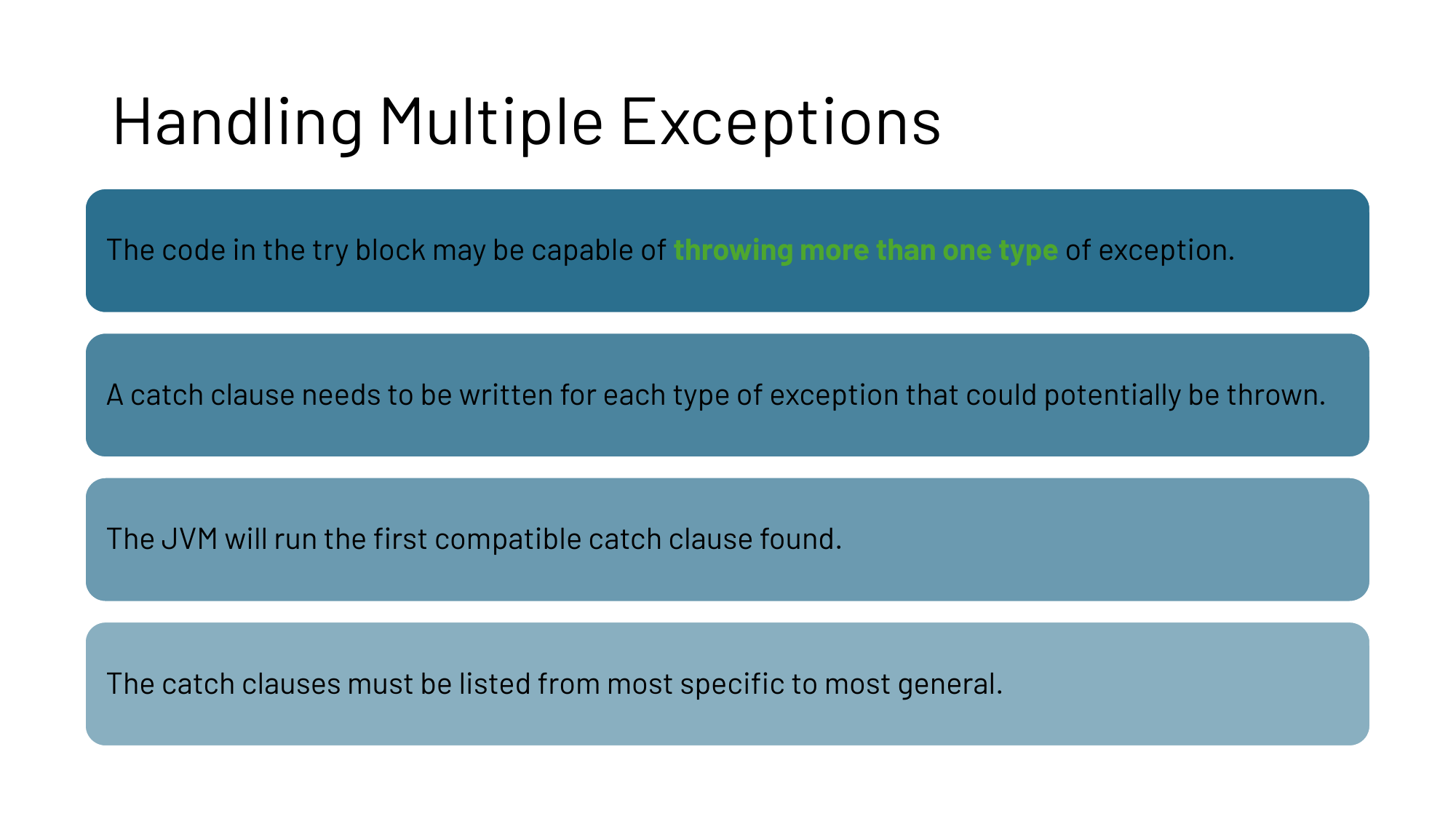

Handling Multiple Exceptions
The code in the try block may be capable of throwing more than one type of exception.
A catch clause needs to be written for each type of exception that could potentially be thrown.
The JVM will run the first compatible catch clause found.
The catch clauses must be listed from most specific to most general.